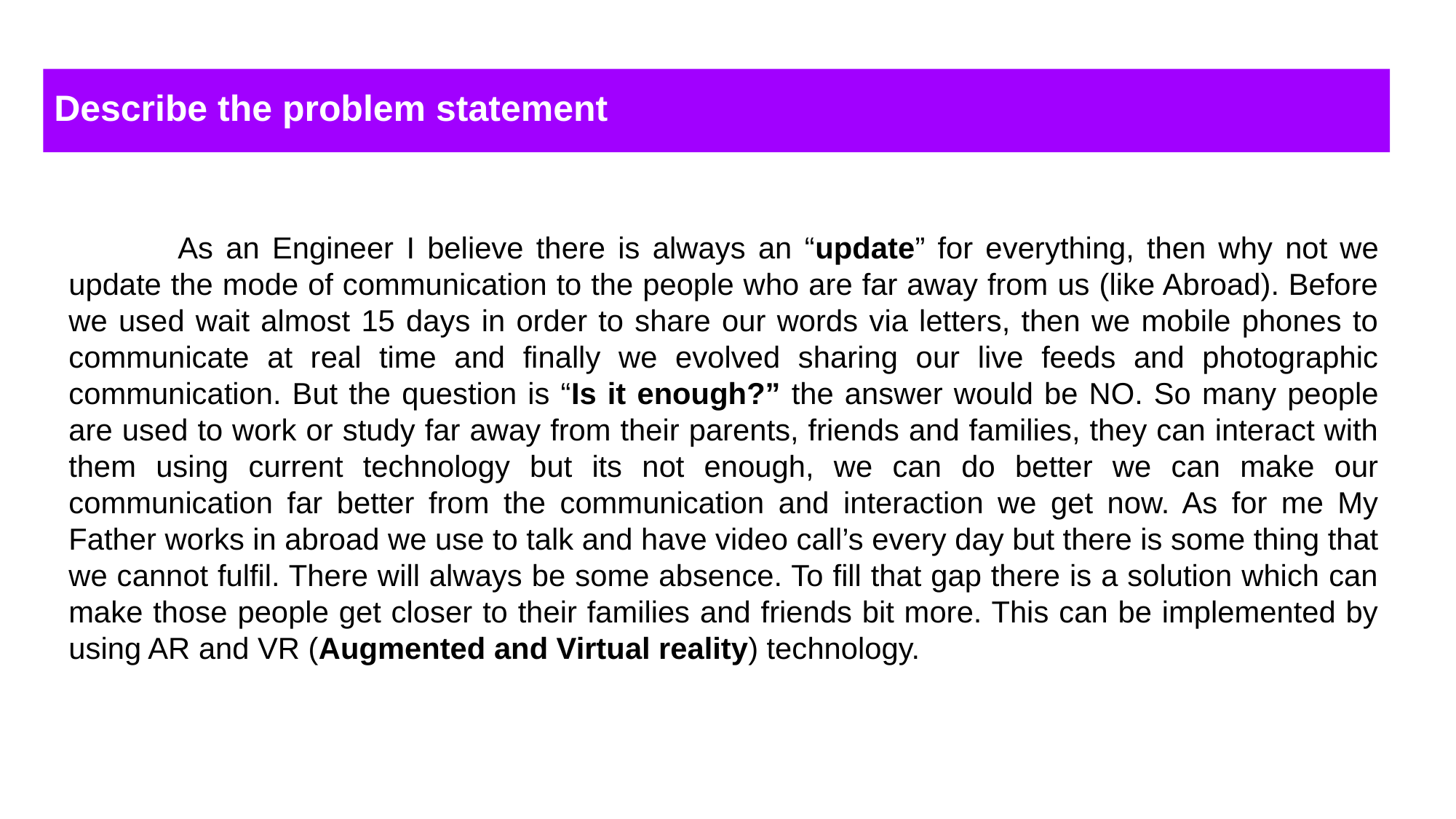

Describe the problem statement
	As an Engineer I believe there is always an “update” for everything, then why not we update the mode of communication to the people who are far away from us (like Abroad). Before we used wait almost 15 days in order to share our words via letters, then we mobile phones to communicate at real time and finally we evolved sharing our live feeds and photographic communication. But the question is “Is it enough?” the answer would be NO. So many people are used to work or study far away from their parents, friends and families, they can interact with them using current technology but its not enough, we can do better we can make our communication far better from the communication and interaction we get now. As for me My Father works in abroad we use to talk and have video call’s every day but there is some thing that we cannot fulfil. There will always be some absence. To fill that gap there is a solution which can make those people get closer to their families and friends bit more. This can be implemented by using AR and VR (Augmented and Virtual reality) technology.